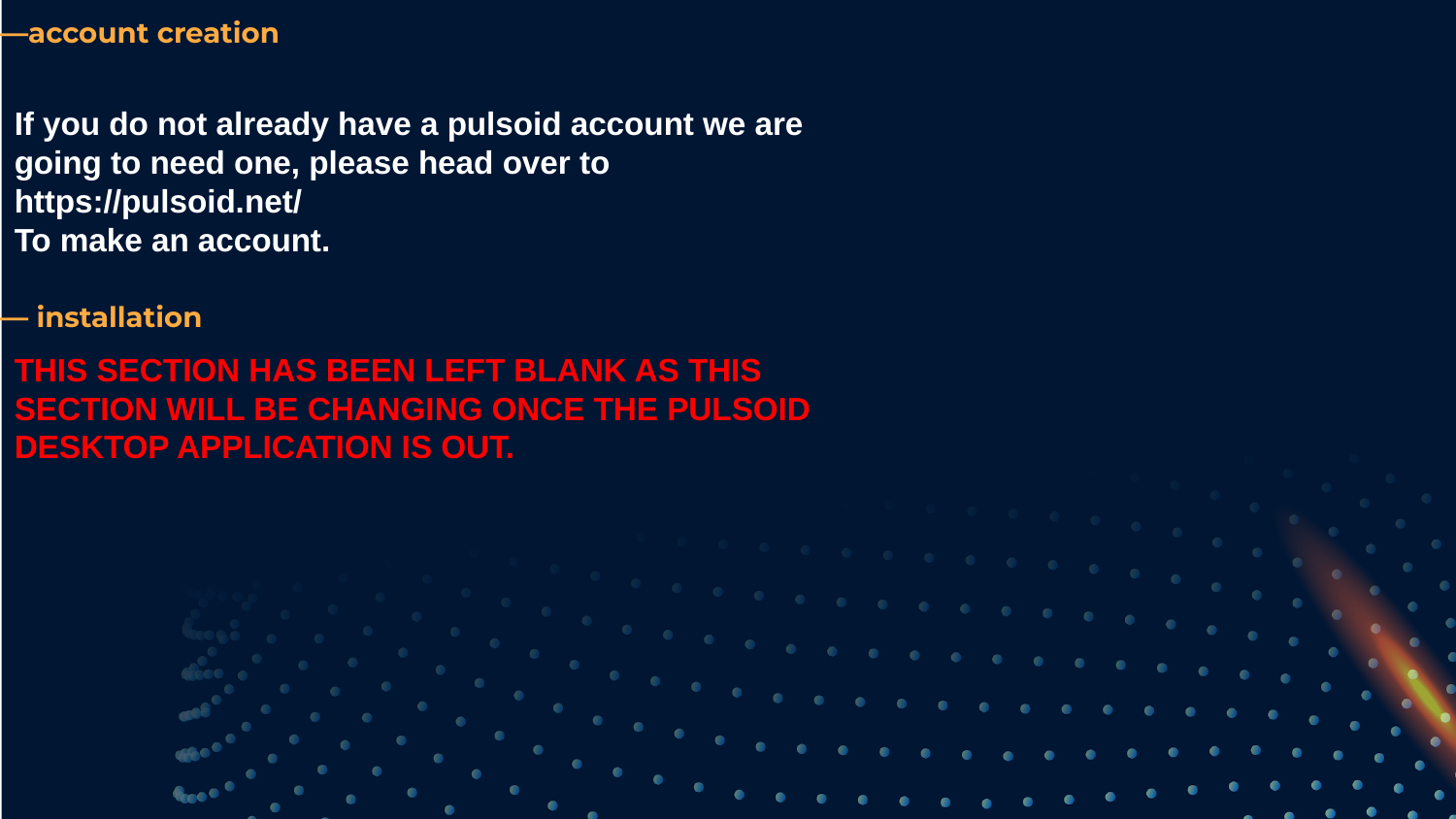

# —account creation
If you do not already have a pulsoid account we are going to need one, please head over to https://pulsoid.net/
To make an account.
— installation
THIS SECTION HAS BEEN LEFT BLANK AS THIS SECTION WILL BE CHANGING ONCE THE PULSOID DESKTOP APPLICATION IS OUT.